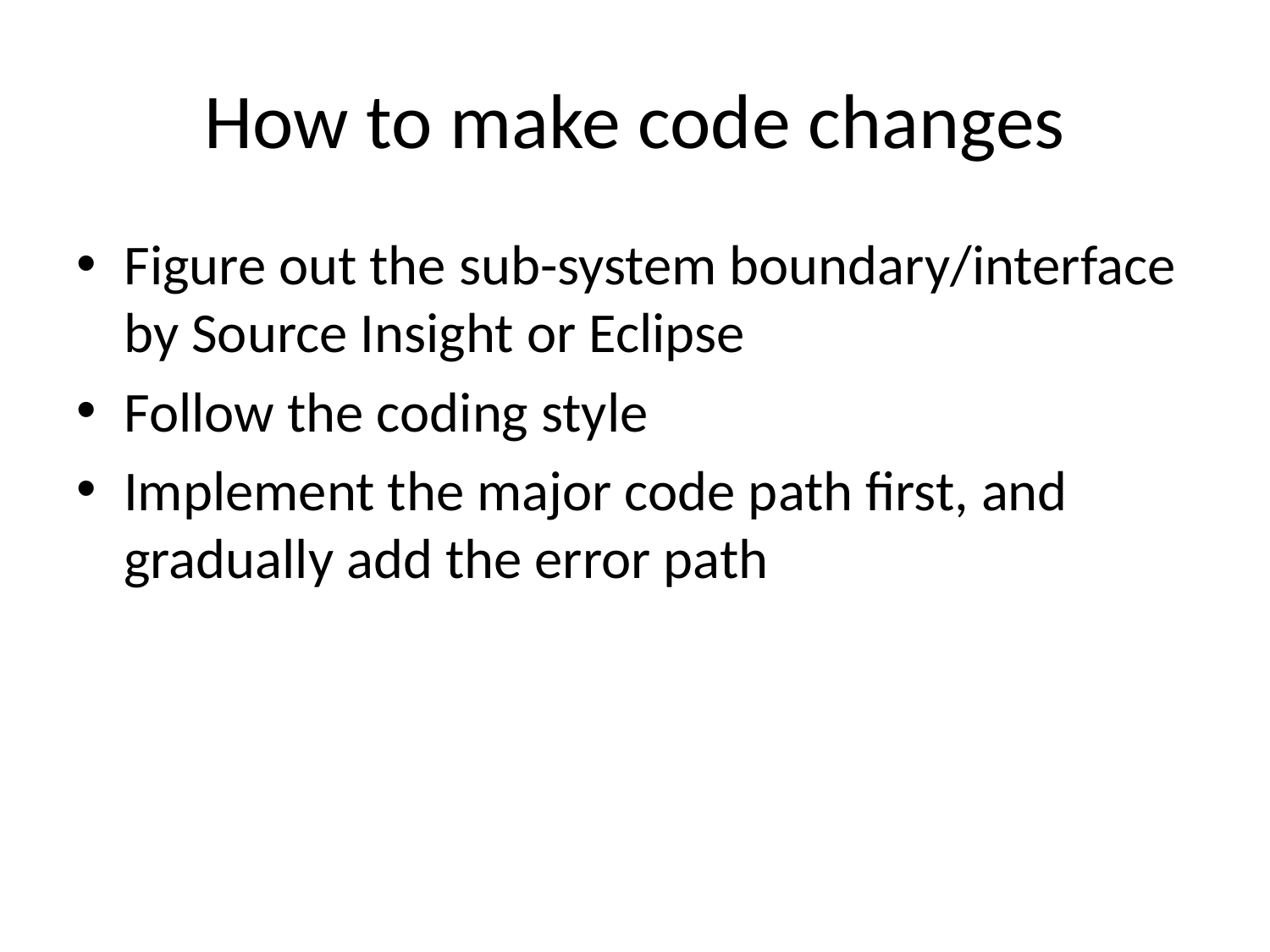

# How to make code changes
Figure out the sub-system boundary/interface by Source Insight or Eclipse
Follow the coding style
Implement the major code path first, and gradually add the error path